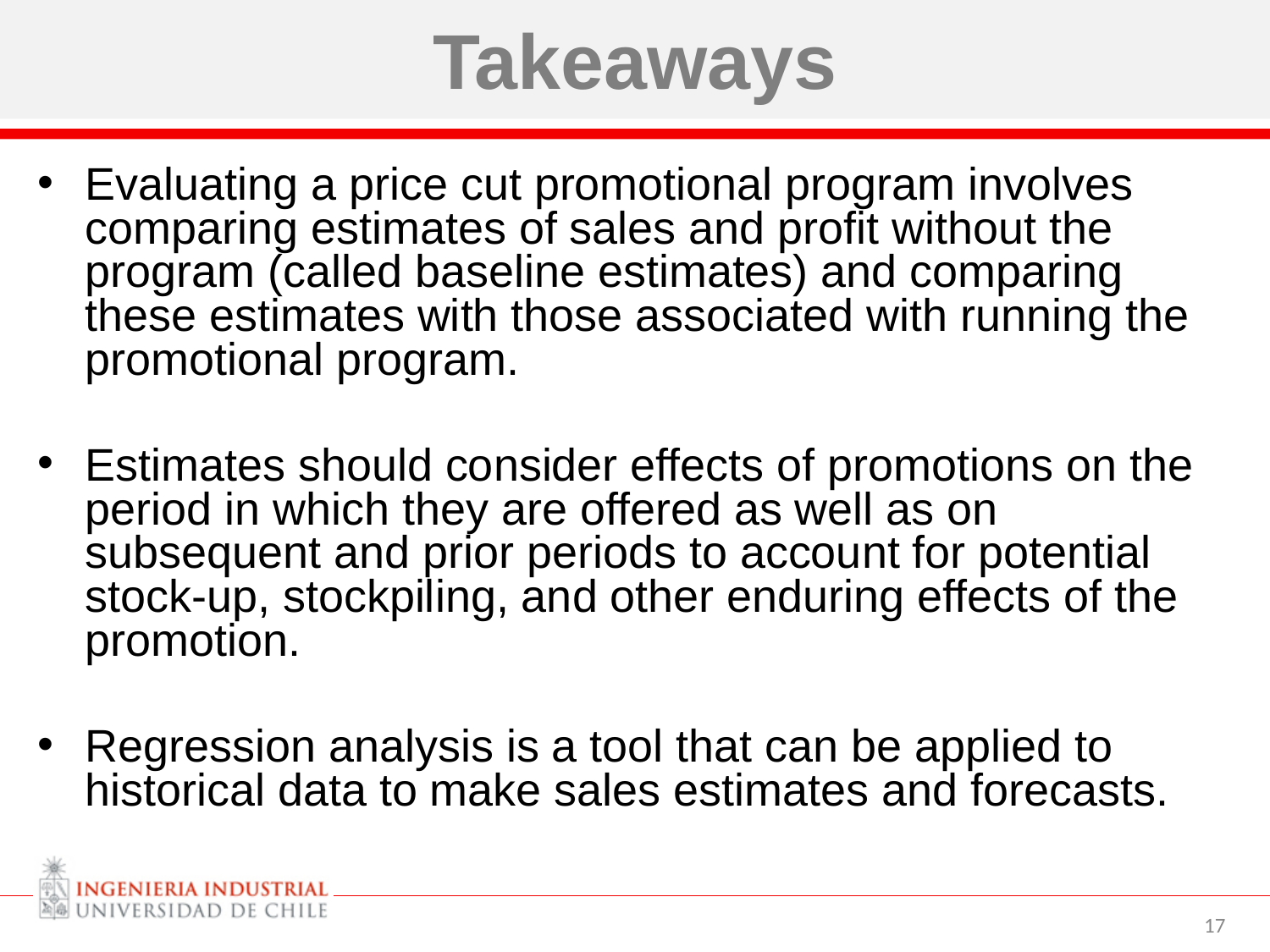

# Takeaways
Evaluating a price cut promotional program involves comparing estimates of sales and profit without the program (called baseline estimates) and comparing these estimates with those associated with running the promotional program.

Estimates should consider effects of promotions on the period in which they are offered as well as on subsequent and prior periods to account for potential stock-up, stockpiling, and other enduring effects of the promotion.

Regression analysis is a tool that can be applied to historical data to make sales estimates and forecasts.
17